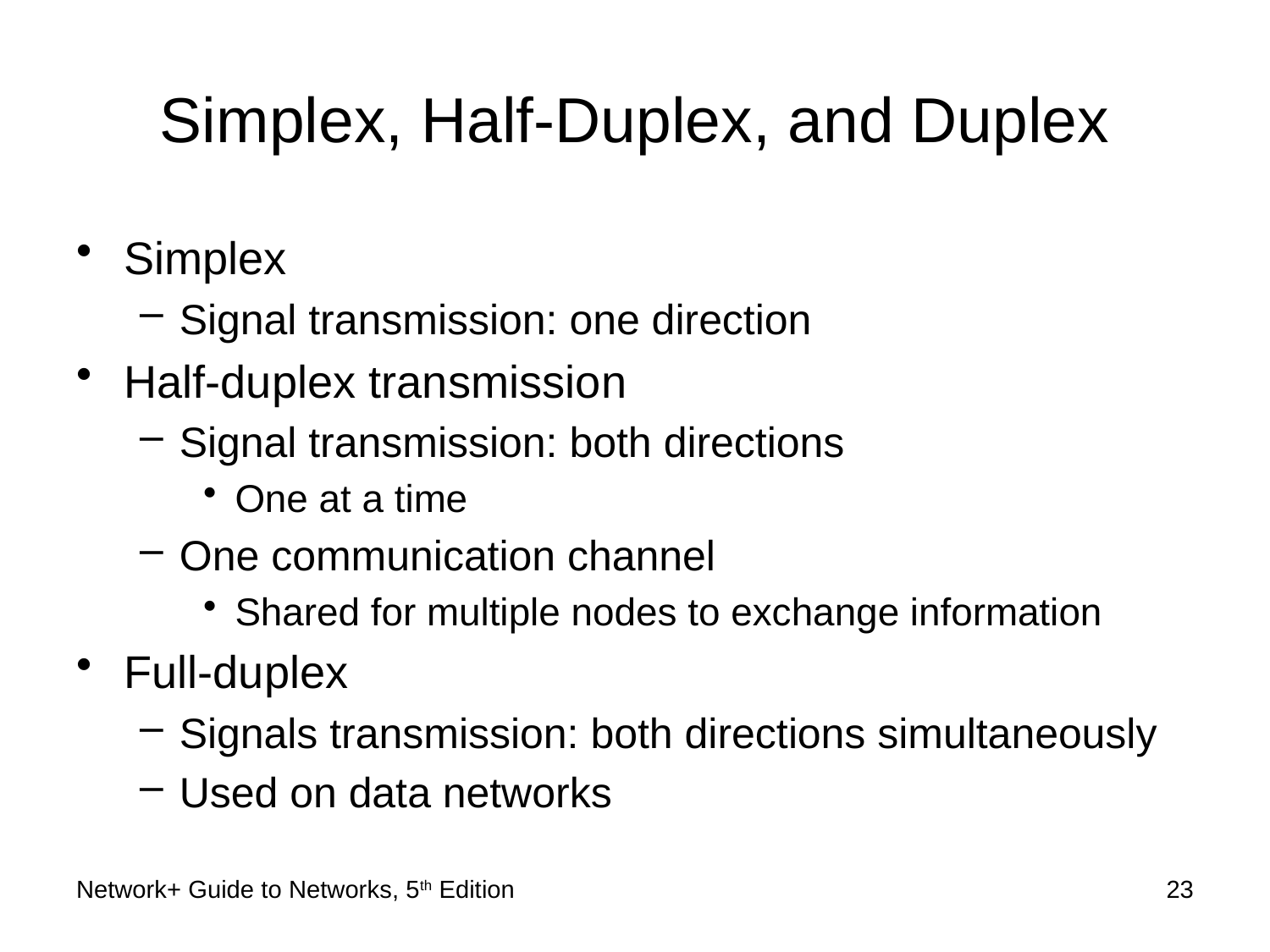

# Simplex, Half-Duplex, and Duplex
Simplex
Signal transmission: one direction
Half-duplex transmission
Signal transmission: both directions
One at a time
One communication channel
Shared for multiple nodes to exchange information
Full-duplex
Signals transmission: both directions simultaneously
Used on data networks
Network+ Guide to Networks, 5th Edition
23